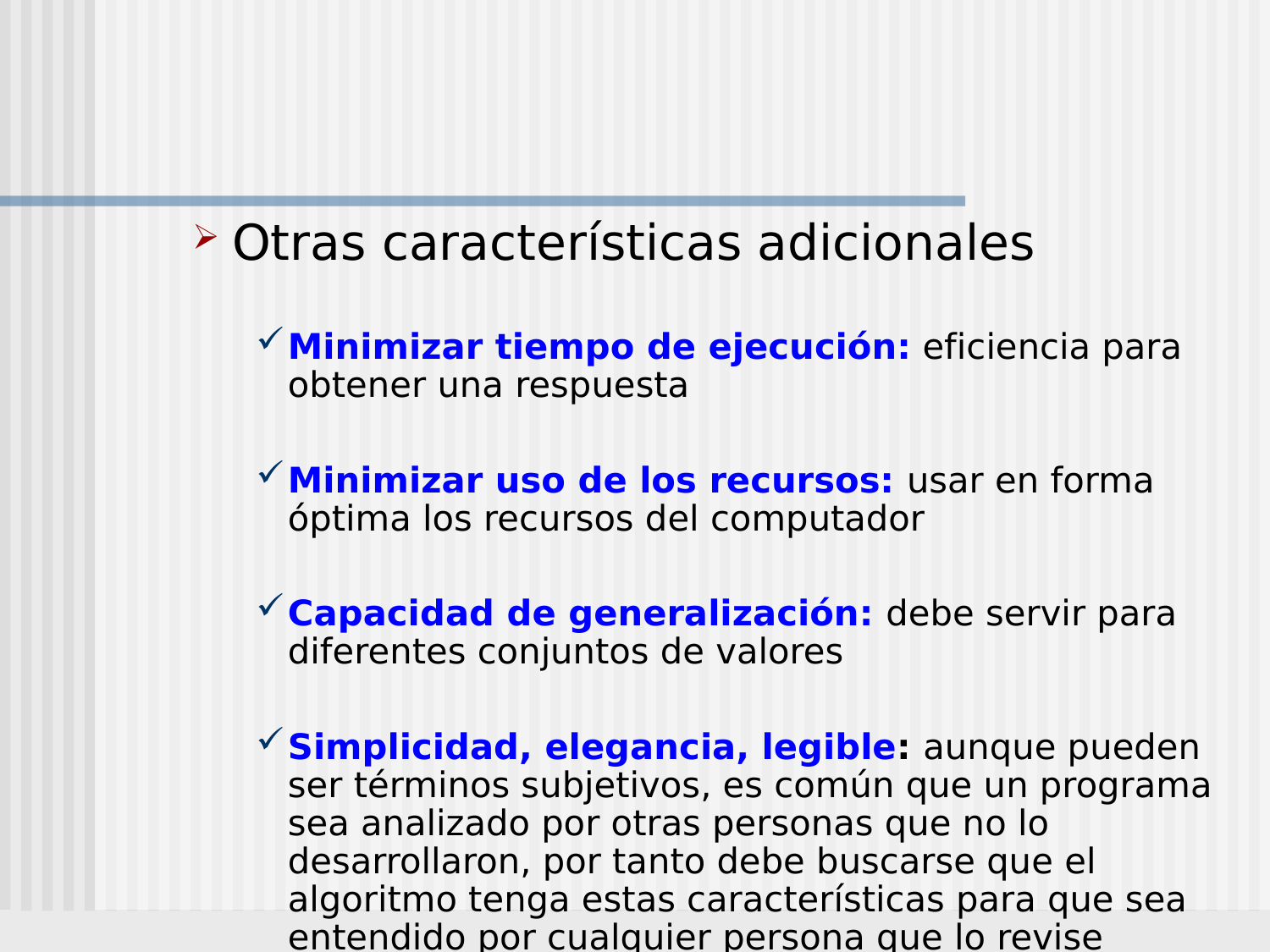

#
Otras características adicionales

Minimizar tiempo de ejecución: eficiencia para obtener una respuesta

Minimizar uso de los recursos: usar en forma óptima los recursos del computador

Capacidad de generalización: debe servir para diferentes conjuntos de valores

Simplicidad, elegancia, legible: aunque pueden ser términos subjetivos, es común que un programa sea analizado por otras personas que no lo desarrollaron, por tanto debe buscarse que el algoritmo tenga estas características para que sea entendido por cualquier persona que lo revise